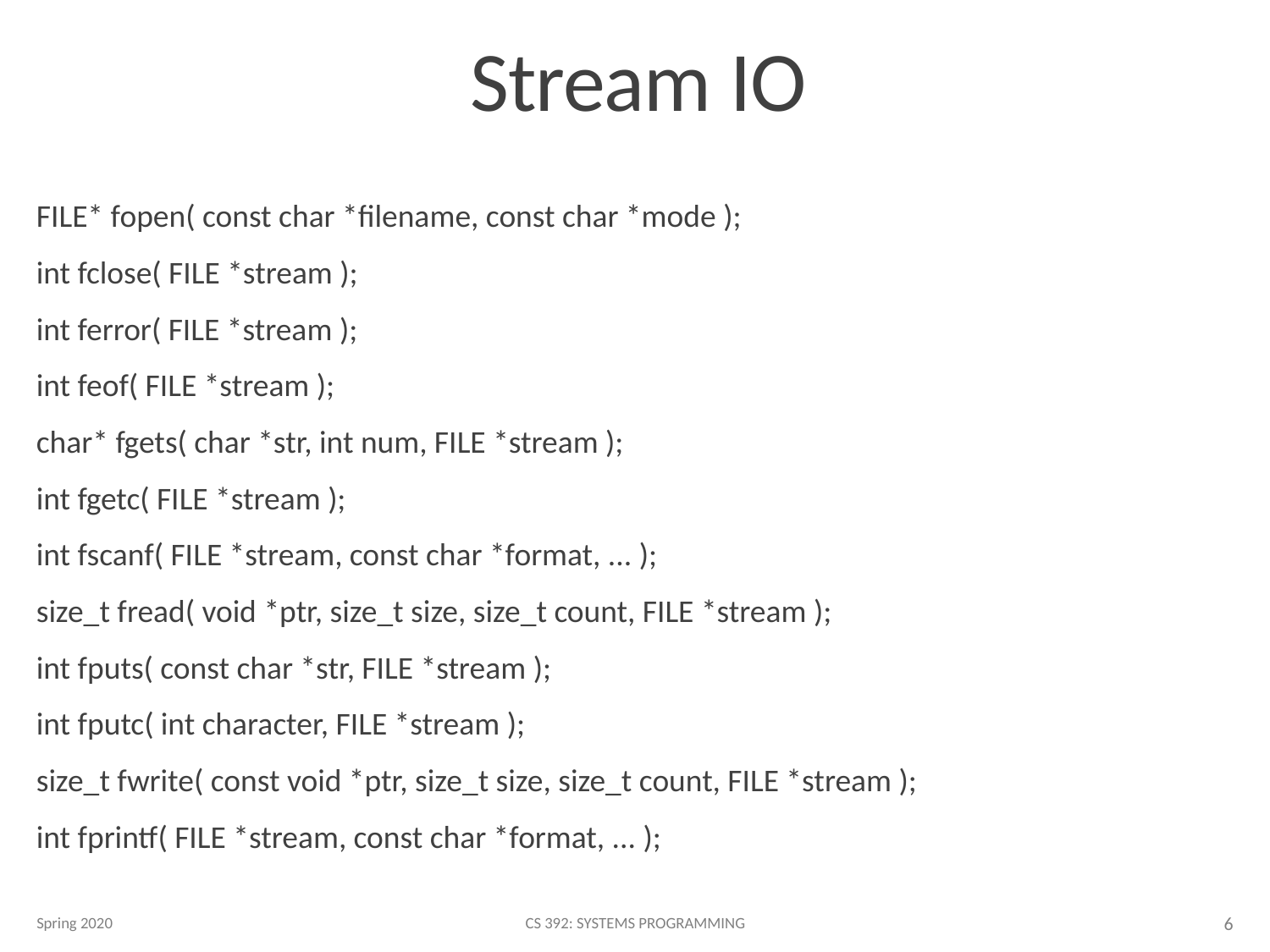

# Stream IO
FILE* fopen( const char *filename, const char *mode );
int fclose( FILE *stream );
int ferror( FILE *stream );
int feof( FILE *stream );
char* fgets( char *str, int num, FILE *stream );
int fgetc( FILE *stream );
int fscanf( FILE *stream, const char *format, ... );
size_t fread( void *ptr, size_t size, size_t count, FILE *stream );
int fputs( const char *str, FILE *stream );
int fputc( int character, FILE *stream );
size_t fwrite( const void *ptr, size_t size, size_t count, FILE *stream );
int fprintf( FILE *stream, const char *format, ... );
Spring 2020
CS 392: Systems Programming
6